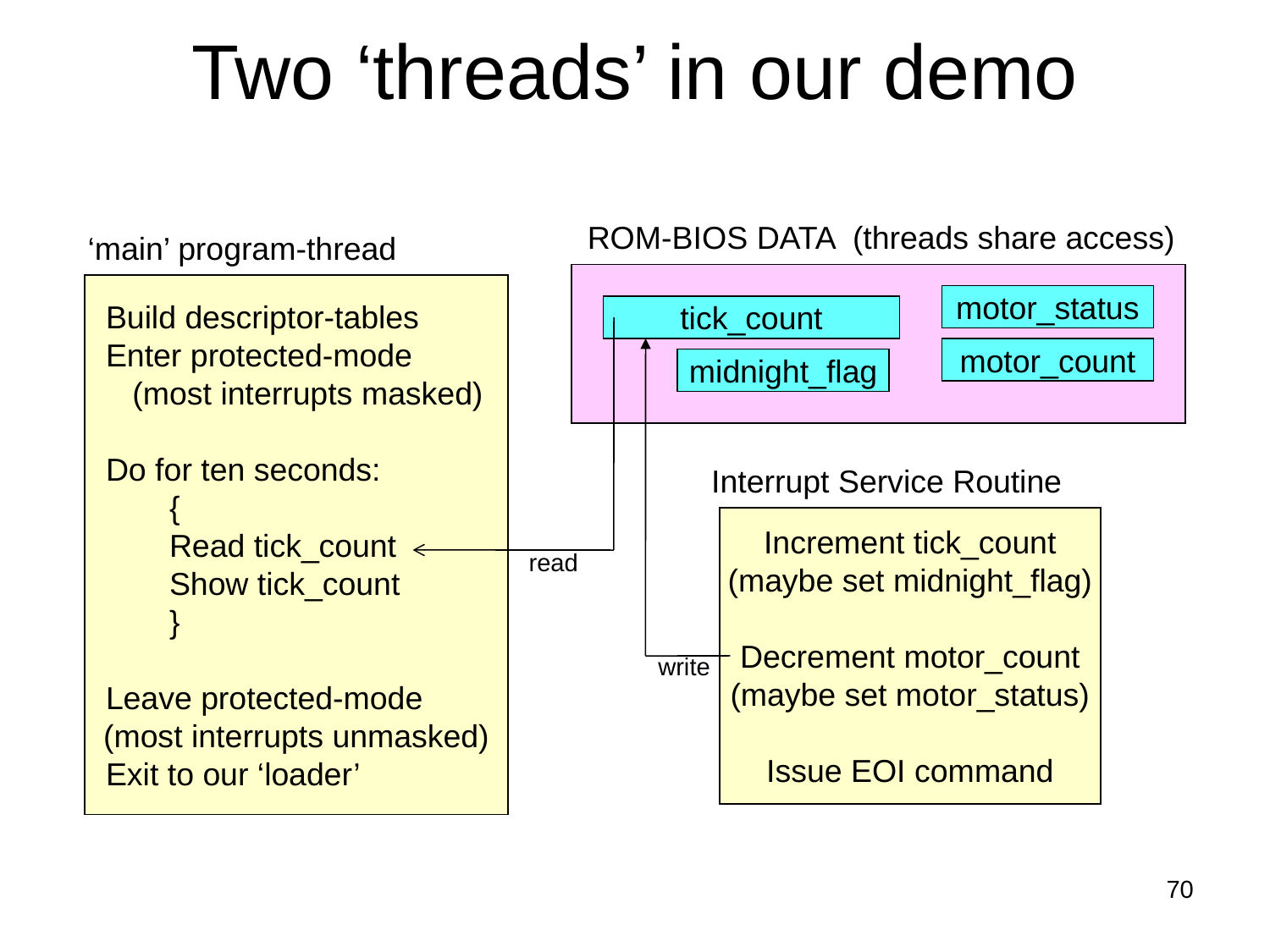

# Two ‘threads’ in our demo
ROM-BIOS DATA  (threads share access)
‘main’ program-thread

Build descriptor-tables
Enter protected-mode
   (most interrupts masked)

Do for ten seconds:
{
Read tick_count
Show tick_count
}

Leave protected-mode
(most interrupts unmasked)
Exit to our ‘loader’
motor_status
tick_count

motor_count
midnight_flag
Interrupt Service Routine
Increment tick_count
(maybe set midnight_flag)

Decrement motor_count
(maybe set motor_status)

Issue EOI command
read

write

70